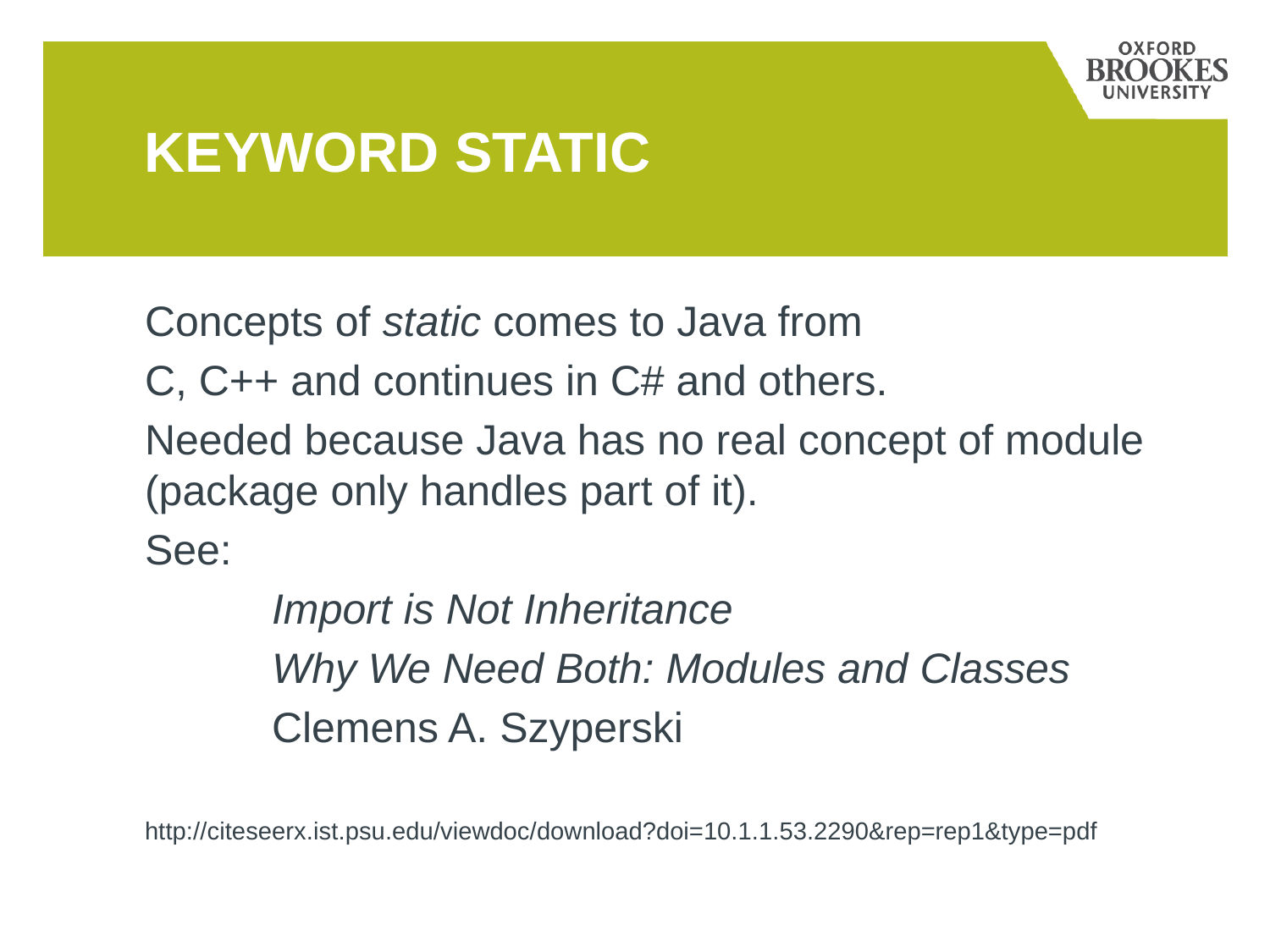

# Keyword static
Concepts of static comes to Java from
C, C++ and continues in C# and others.
Needed because Java has no real concept of module (package only handles part of it).
See:
	Import is Not Inheritance
	Why We Need Both: Modules and Classes
	Clemens A. Szyperski

http://citeseerx.ist.psu.edu/viewdoc/download?doi=10.1.1.53.2290&rep=rep1&type=pdf